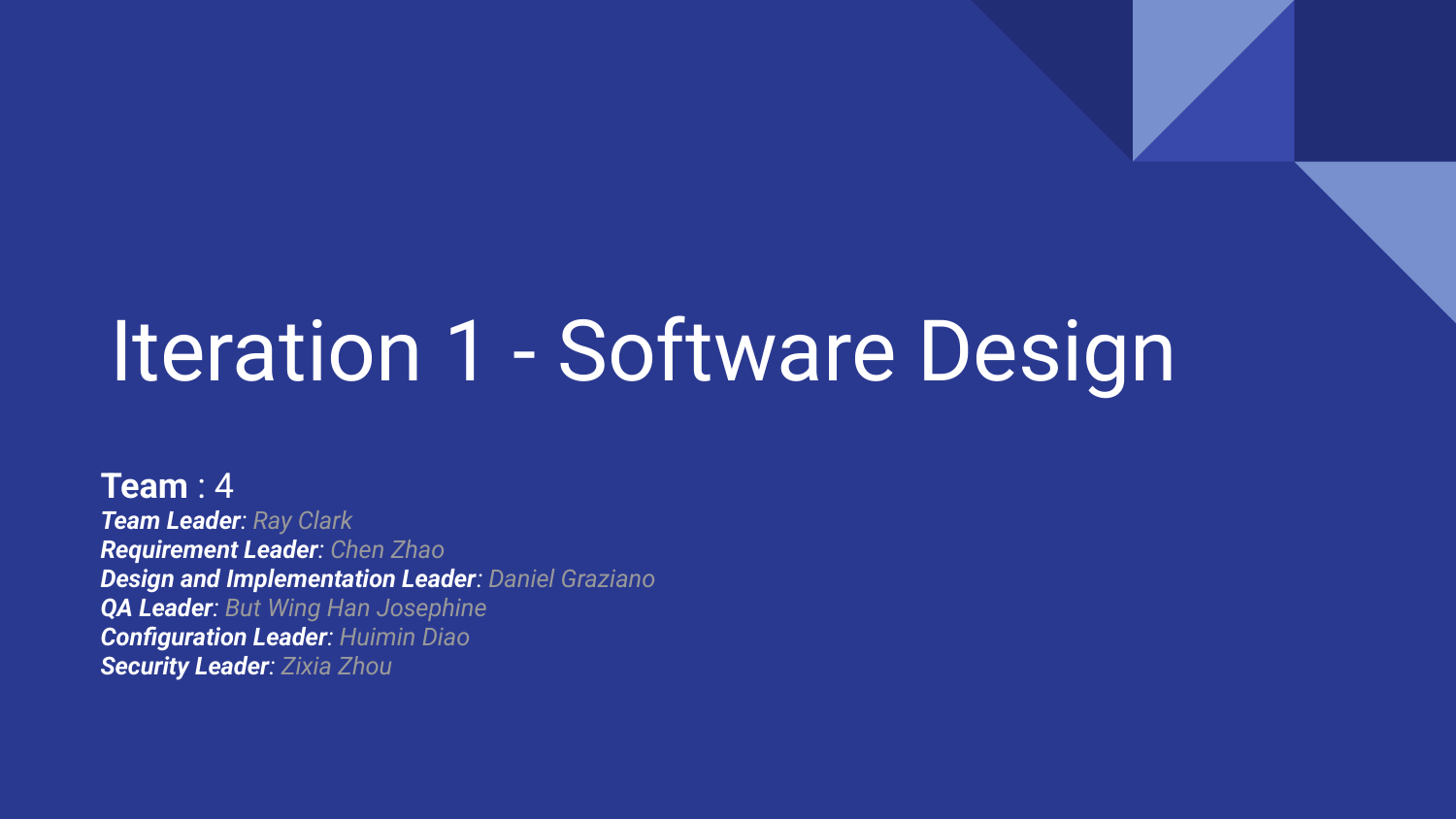

# Iteration 1 - Software Design
          Team : 4
      Team Leader: Ray Clark
      Requirement Leader: Chen Zhao
      Design and Implementation Leader: Daniel Graziano
      QA Leader: But Wing Han Josephine
      Configuration Leader: Huimin Diao
      Security Leader: Zixia Zhou